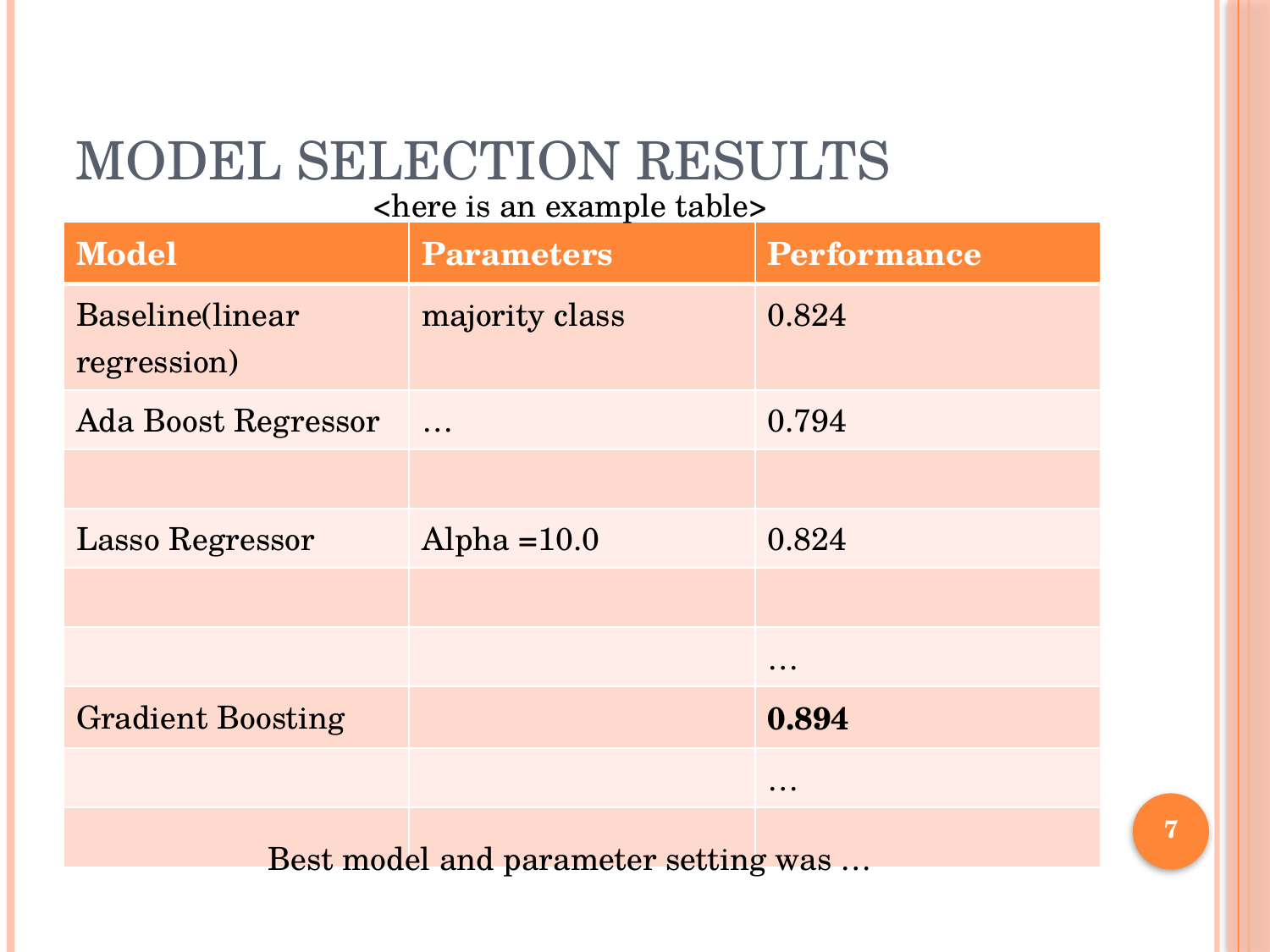

# Model Selection Results
<here is an example table>
| Model | Parameters | Performance |
| --- | --- | --- |
| Baseline(linear regression) | majority class | 0.824 |
| Ada Boost Regressor | … | 0.794 |
|  |  |  |
| Lasso Regressor | Alpha =10.0 | 0.824 |
|  |  |  |
|  |  | … |
| Gradient Boosting |  | 0.894 |
|  |  | … |
|  |  |  |
7
Best model and parameter setting was …